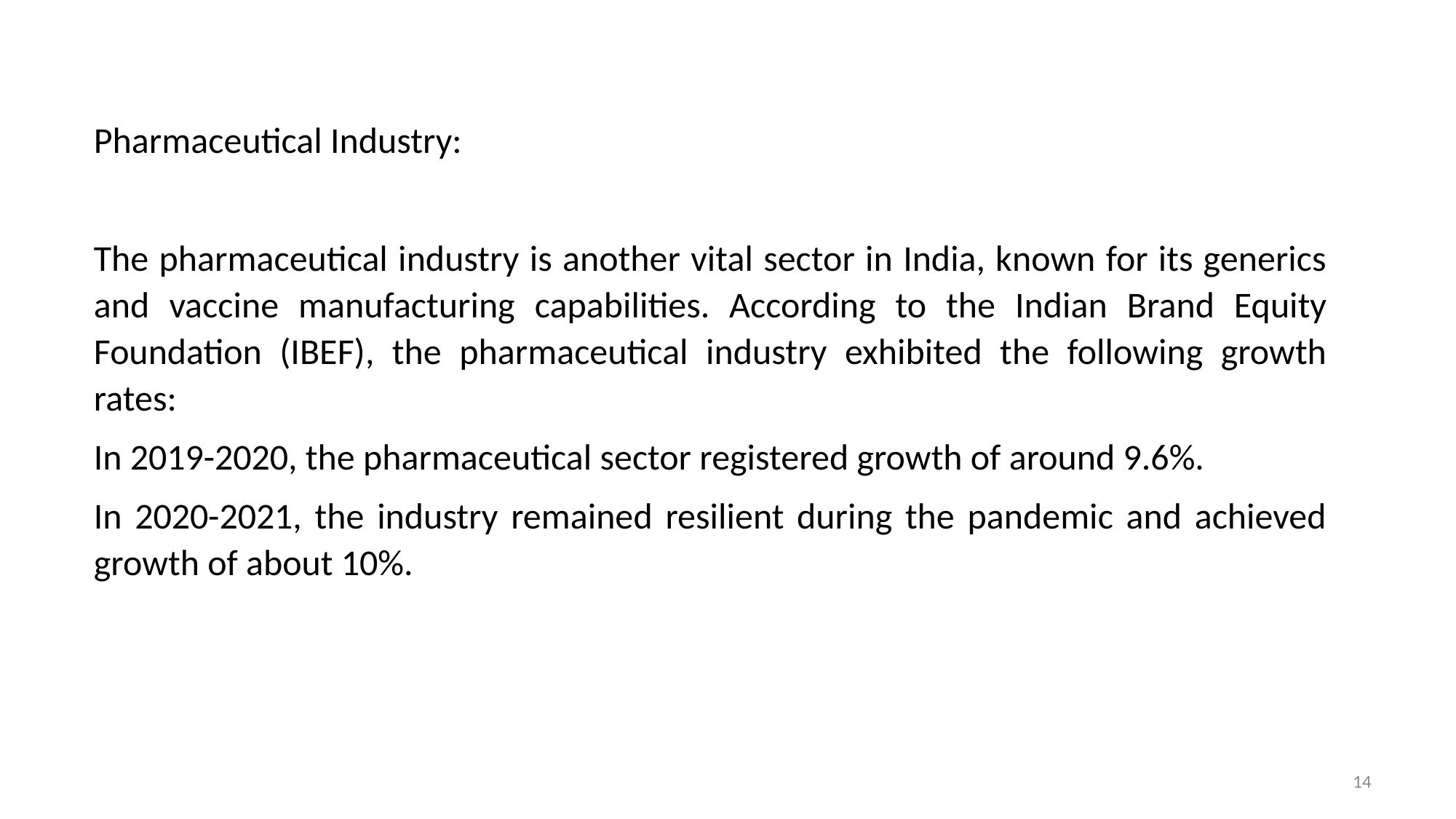

Pharmaceutical Industry:

The pharmaceutical industry is another vital sector in India, known for its generics and vaccine manufacturing capabilities. According to the Indian Brand Equity Foundation (IBEF), the pharmaceutical industry exhibited the following growth rates:
In 2019-2020, the pharmaceutical sector registered growth of around 9.6%.
In 2020-2021, the industry remained resilient during the pandemic and achieved growth of about 10%.

14